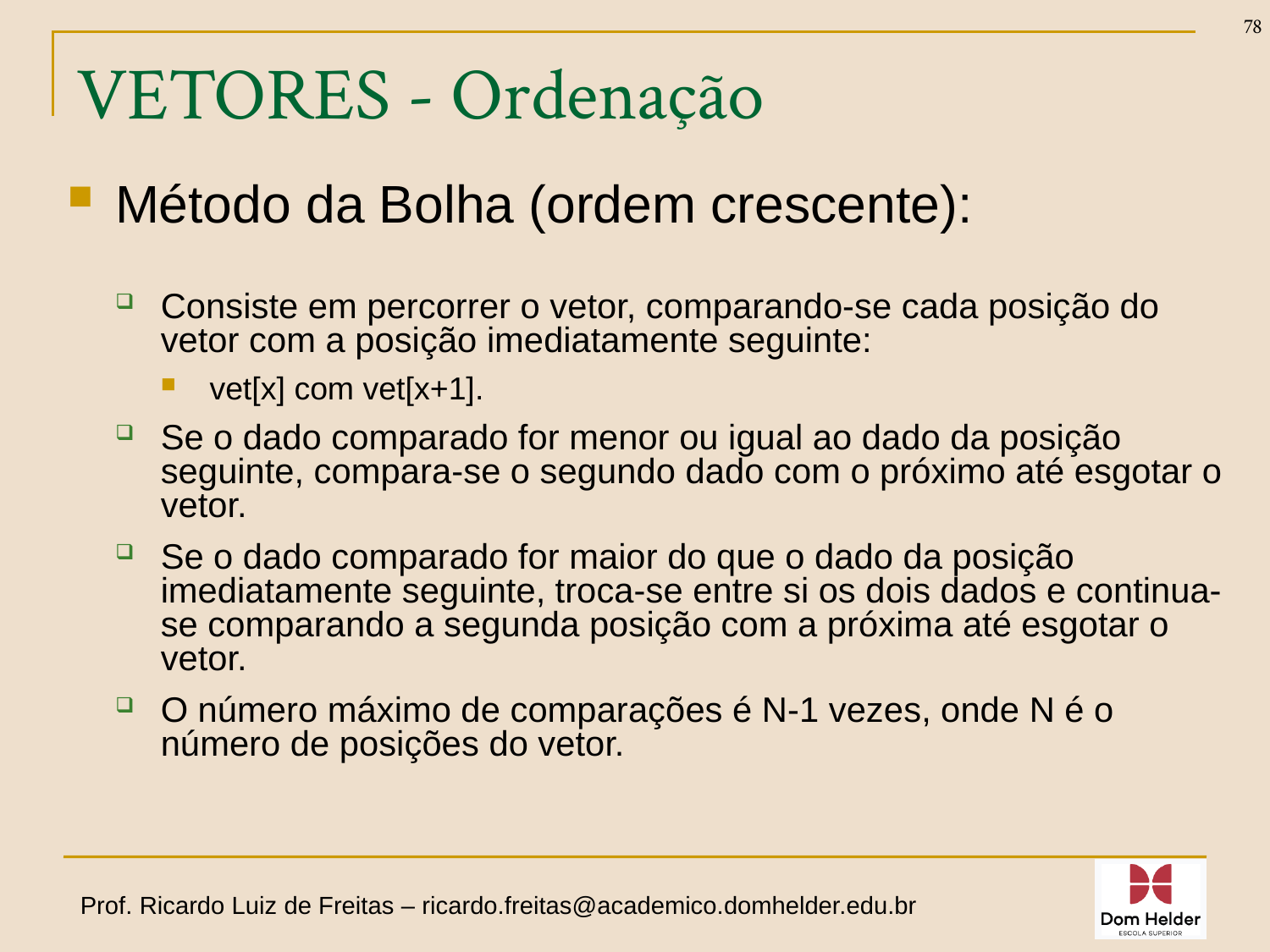

78
# VETORES - Ordenação
Método da Bolha (ordem crescente):

Consiste em percorrer o vetor, comparando-se cada posição do vetor com a posição imediatamente seguinte:
vet[x] com vet[x+1].
Se o dado comparado for menor ou igual ao dado da posição seguinte, compara-se o segundo dado com o próximo até esgotar o vetor.
Se o dado comparado for maior do que o dado da posição imediatamente seguinte, troca-se entre si os dois dados e continua-se comparando a segunda posição com a próxima até esgotar o vetor.
O número máximo de comparações é N-1 vezes, onde N é o número de posições do vetor.